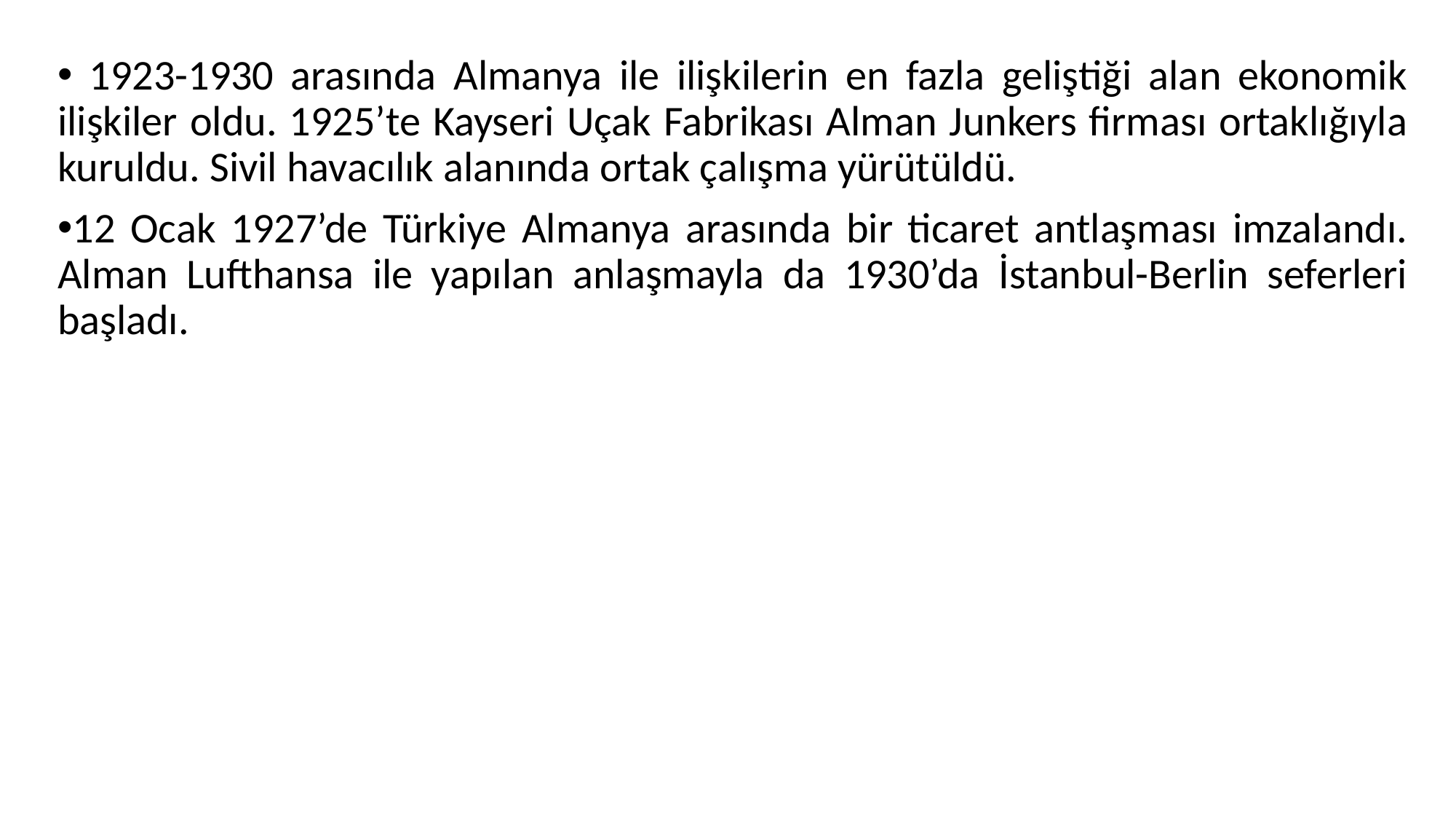

1923-1930 arasında Almanya ile ilişkilerin en fazla geliştiği alan ekonomik ilişkiler oldu. 1925’te Kayseri Uçak Fabrikası Alman Junkers firması ortaklığıyla kuruldu. Sivil havacılık alanında ortak çalışma yürütüldü.
12 Ocak 1927’de Türkiye Almanya arasında bir ticaret antlaşması imzalandı. Alman Lufthansa ile yapılan anlaşmayla da 1930’da İstanbul-Berlin seferleri başladı.